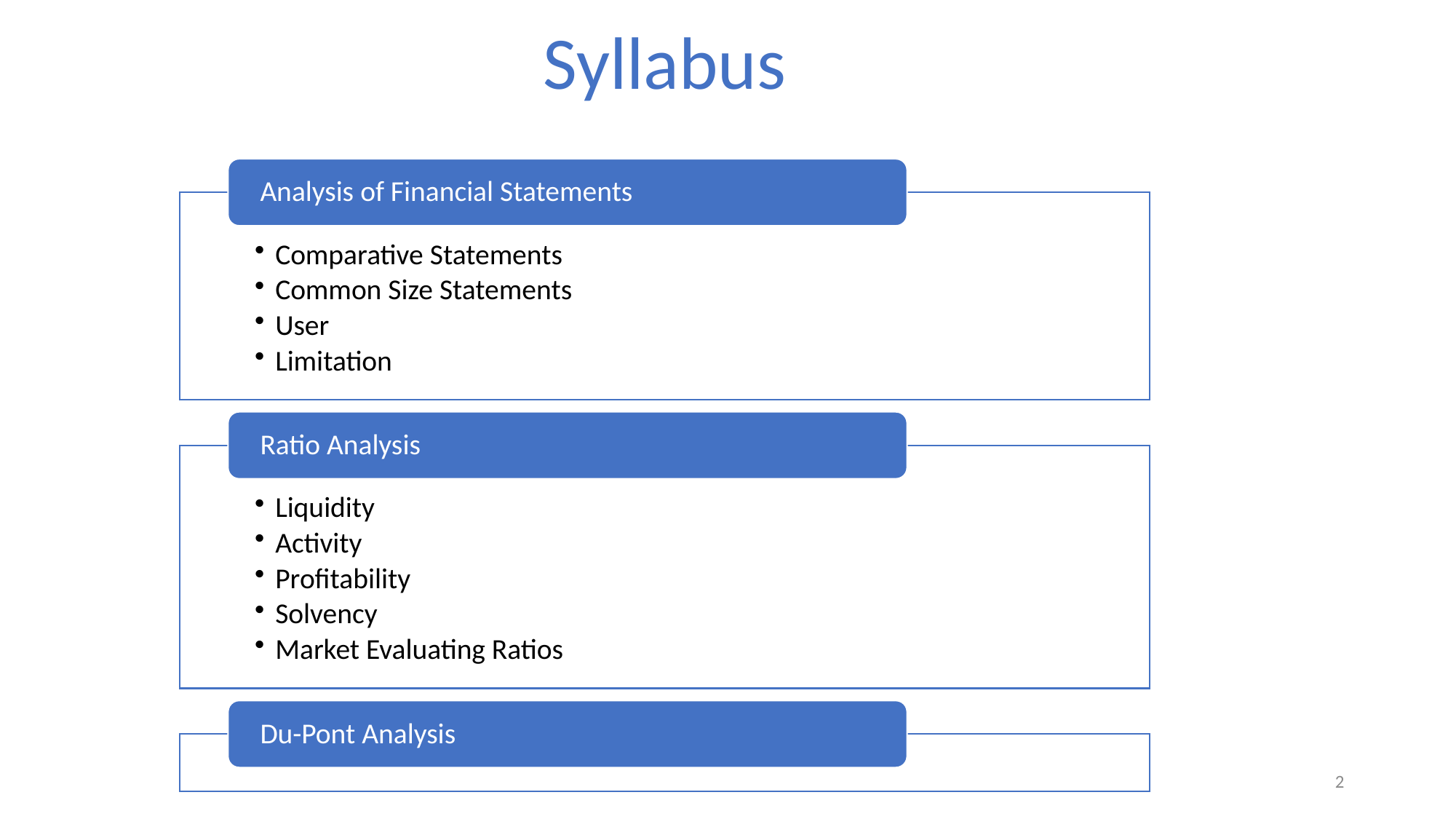

# Syllabus
Comparative Statements
Common Size Statements
User
Limitation
Analysis of Financial Statements
Liquidity
Activity
Profitability
Solvency
Market Evaluating Ratios
Ratio Analysis
Du-Pont Analysis
2